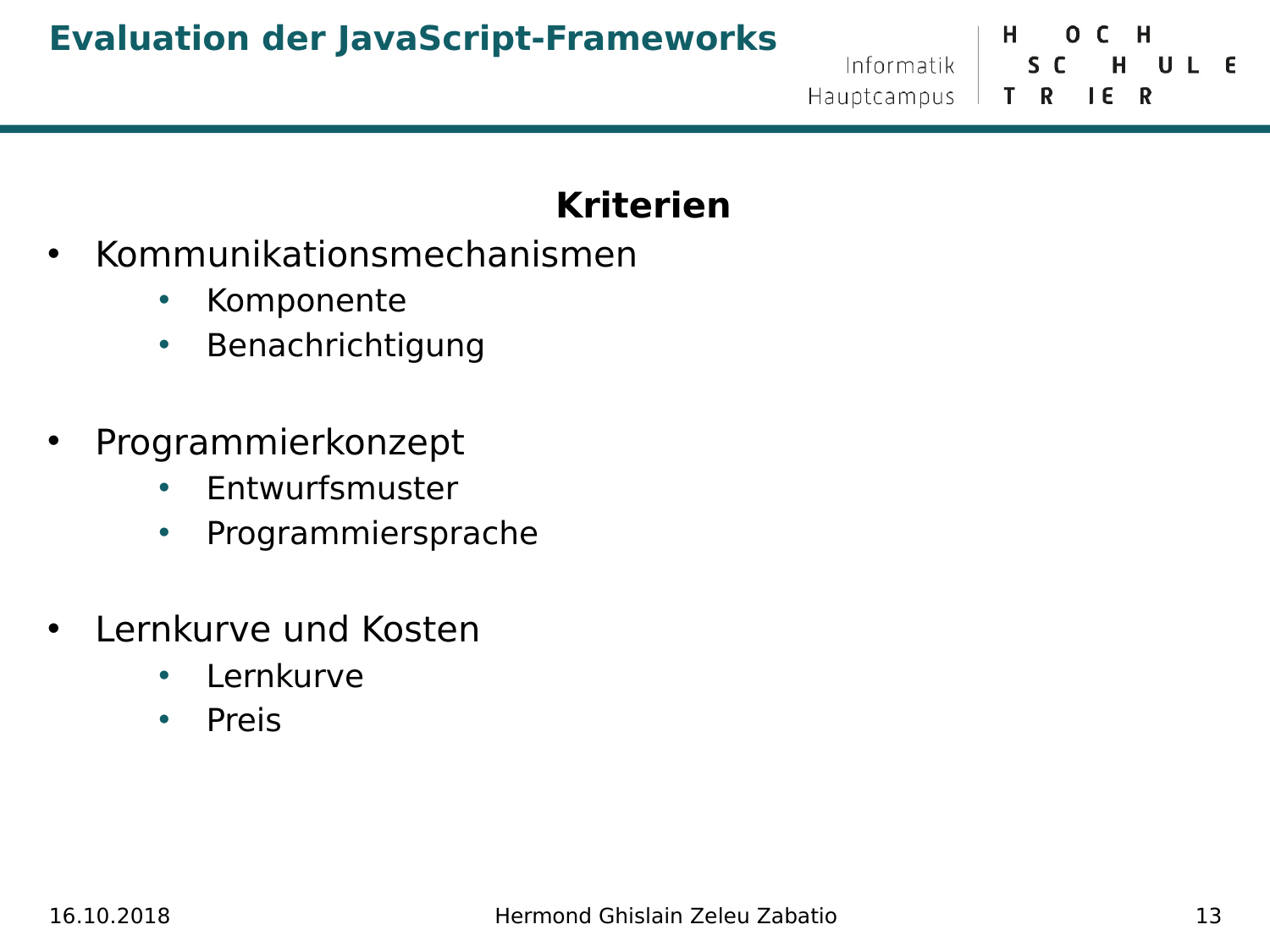

# Evaluation der JavaScript-Frameworks
				Kriterien
Kommunikationsmechanismen
Komponente
Benachrichtigung

Programmierkonzept
Entwurfsmuster
Programmiersprache

Lernkurve und Kosten
Lernkurve
Preis

16.10.2018
Hermond Ghislain Zeleu Zabatio
13